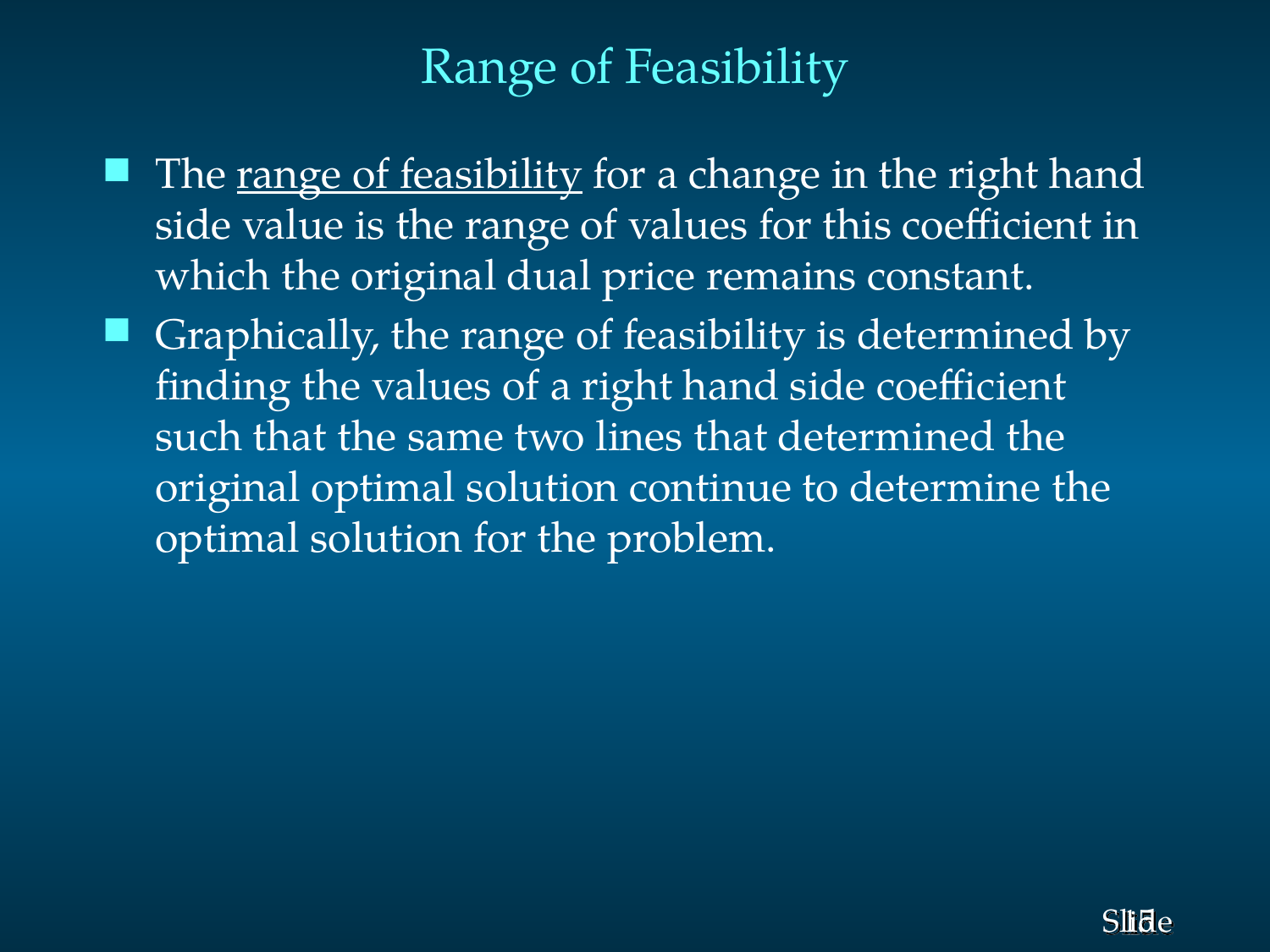

# Range of Feasibility
The range of feasibility for a change in the right hand side value is the range of values for this coefficient in which the original dual price remains constant.
Graphically, the range of feasibility is determined by finding the values of a right hand side coefficient such that the same two lines that determined the original optimal solution continue to determine the optimal solution for the problem.